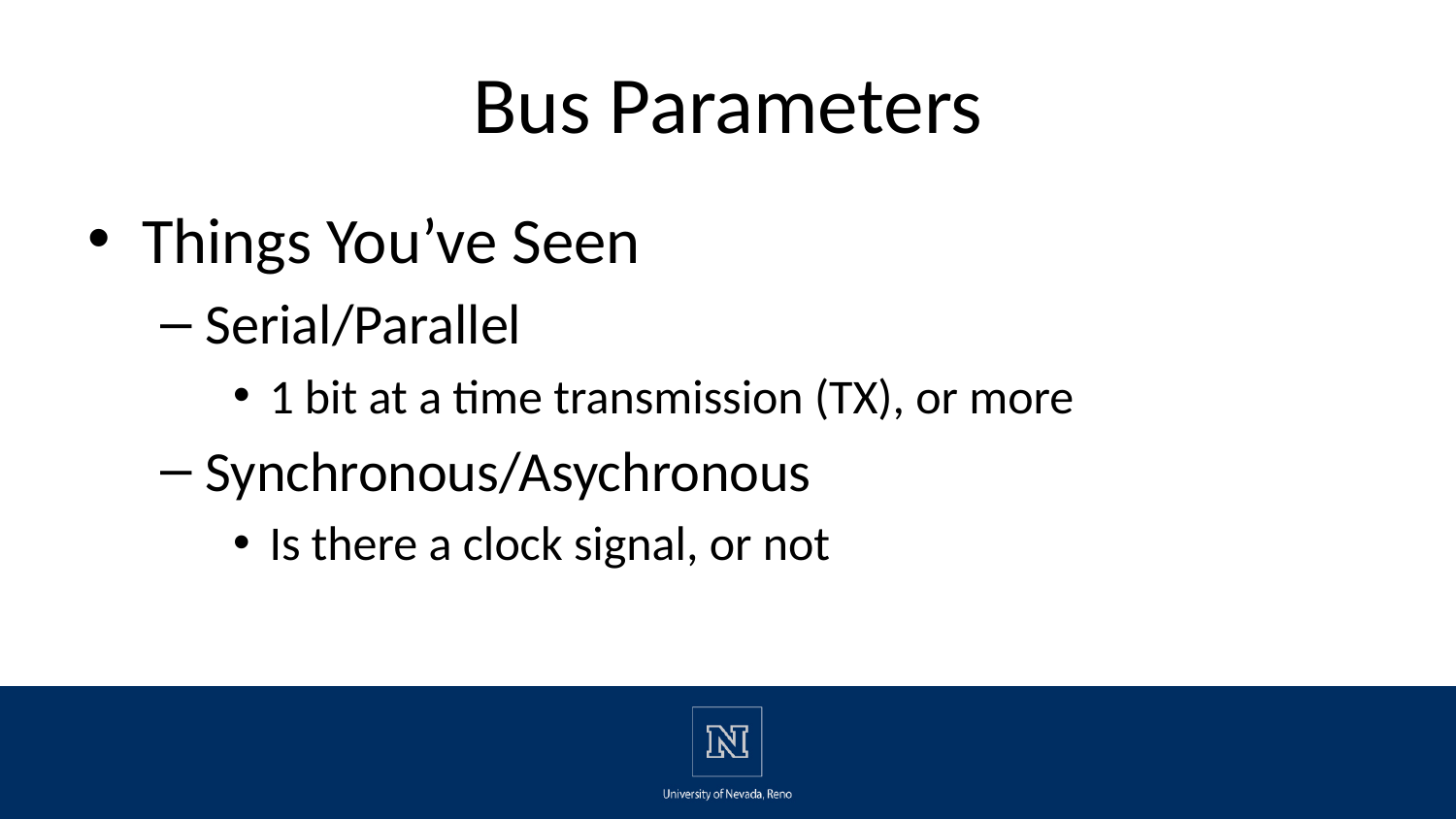

# Bus Parameters
Things You’ve Seen
Serial/Parallel
1 bit at a time transmission (TX), or more
Synchronous/Asychronous
Is there a clock signal, or not